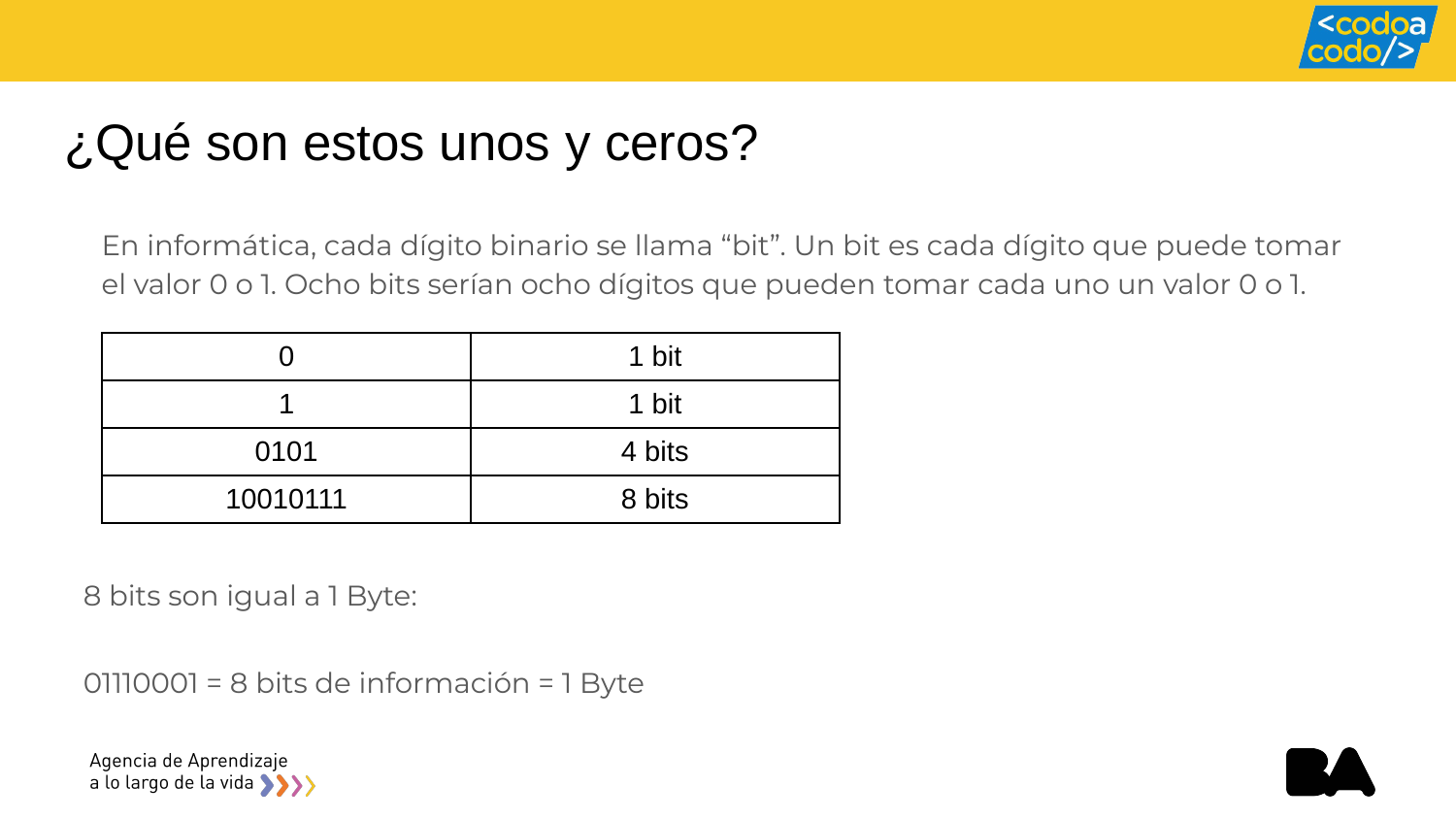

# ¿Qué son estos unos y ceros?
En informática, cada dígito binario se llama “bit”. Un bit es cada dígito que puede tomar el valor 0 o 1. Ocho bits serían ocho dígitos que pueden tomar cada uno un valor 0 o 1.

8 bits son igual a 1 Byte:
01110001 = 8 bits de información = 1 Byte

| 0 | 1 bit |
| --- | --- |
| 1 | 1 bit |
| 0101 | 4 bits |
| 10010111 | 8 bits |